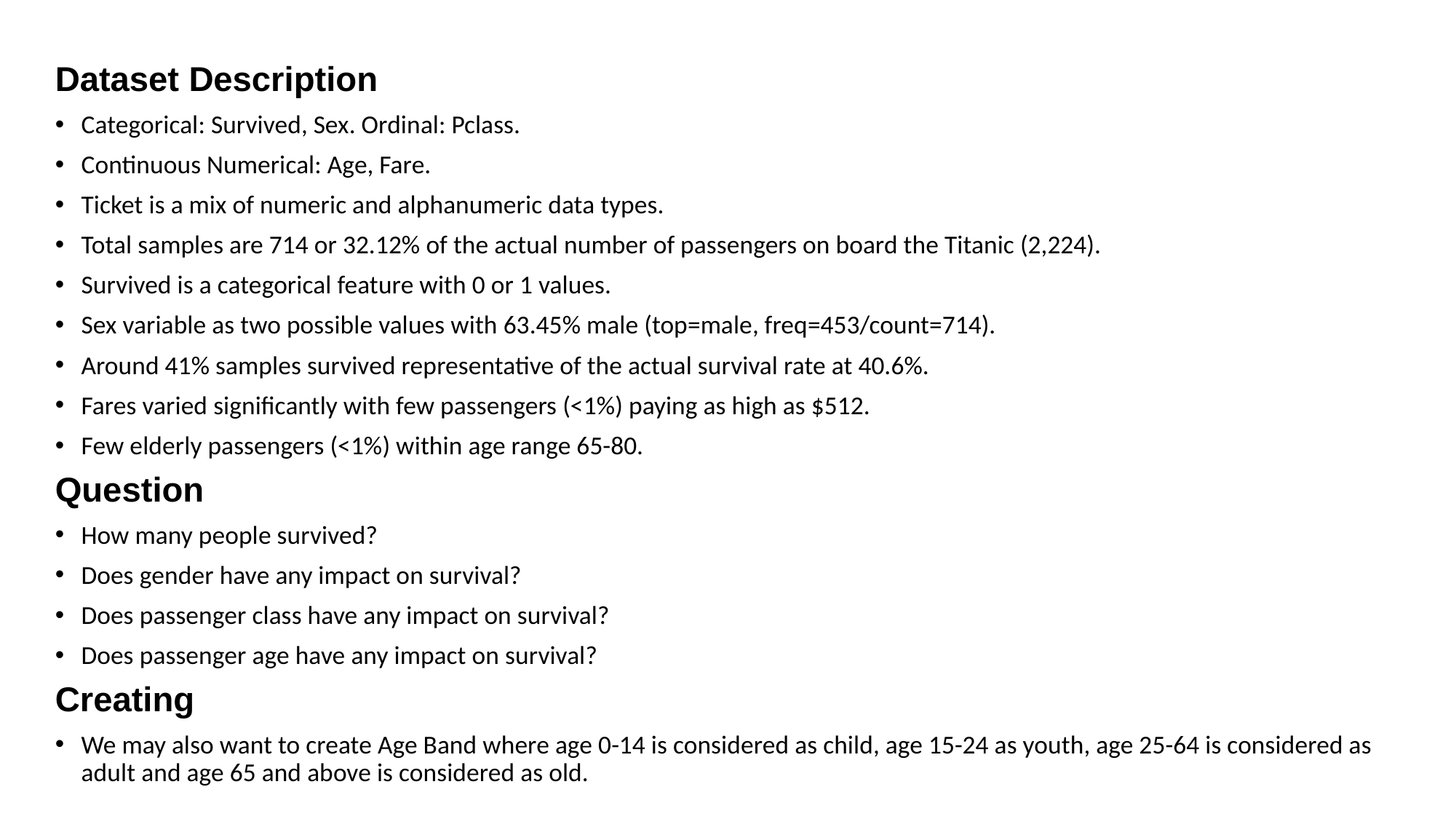

Dataset Description
Categorical: Survived, Sex. Ordinal: Pclass.
Continuous Numerical: Age, Fare.
Ticket is a mix of numeric and alphanumeric data types.
Total samples are 714 or 32.12% of the actual number of passengers on board the Titanic (2,224).
Survived is a categorical feature with 0 or 1 values.
Sex variable as two possible values with 63.45% male (top=male, freq=453/count=714).
Around 41% samples survived representative of the actual survival rate at 40.6%.
Fares varied significantly with few passengers (<1%) paying as high as $512.
Few elderly passengers (<1%) within age range 65-80.
Question
How many people survived?
Does gender have any impact on survival?
Does passenger class have any impact on survival?
Does passenger age have any impact on survival?
Creating
We may also want to create Age Band where age 0-14 is considered as child, age 15-24 as youth, age 25-64 is considered as adult and age 65 and above is considered as old.